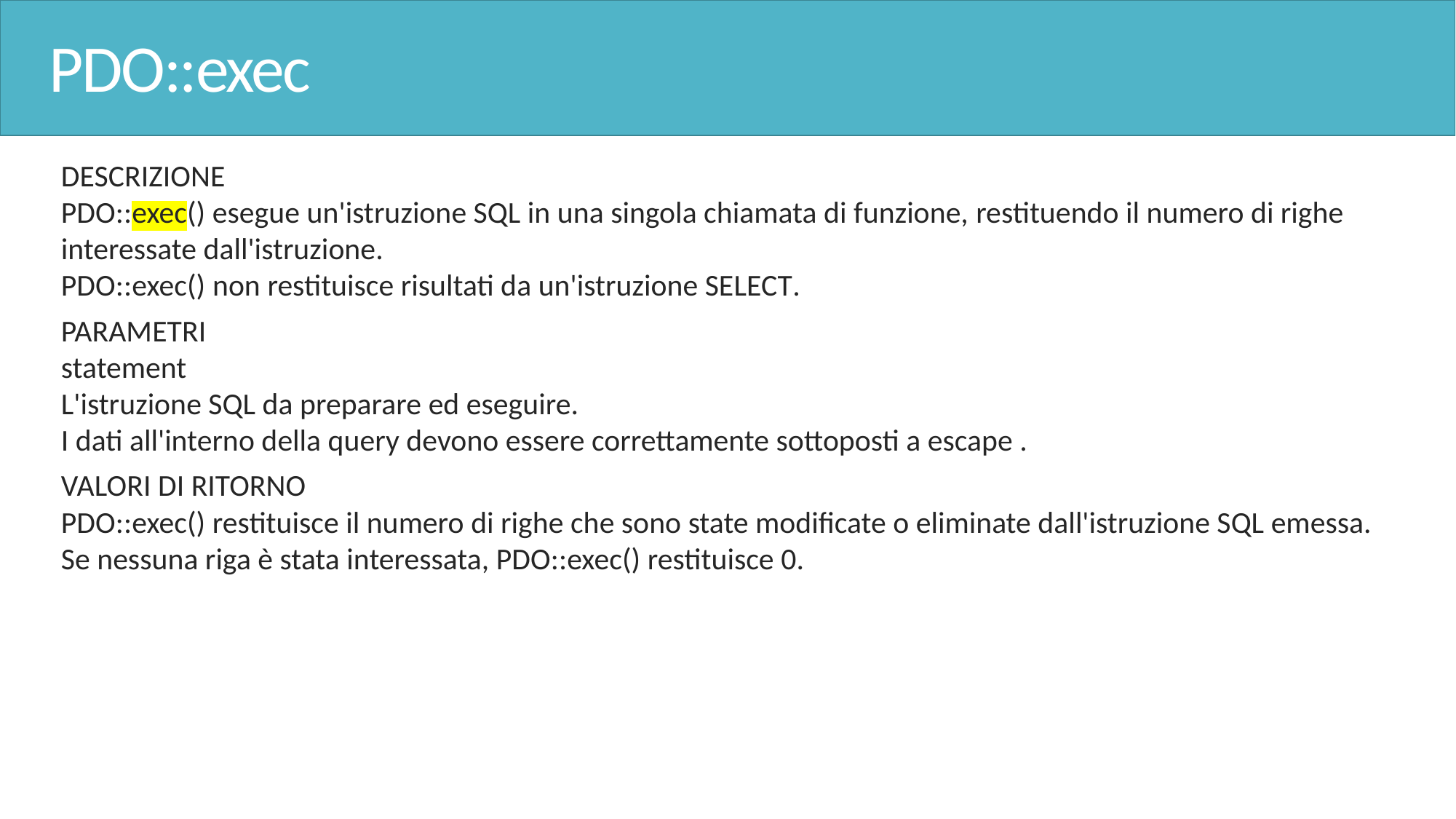

# PDO::exec
DESCRIZIONE
PDO::exec() esegue un'istruzione SQL in una singola chiamata di funzione, restituendo il numero di righe interessate dall'istruzione.
PDO::exec() non restituisce risultati da un'istruzione SELECT.
PARAMETRI
statement
L'istruzione SQL da preparare ed eseguire.
I dati all'interno della query devono essere correttamente sottoposti a escape .
VALORI DI RITORNO
PDO::exec() restituisce il numero di righe che sono state modificate o eliminate dall'istruzione SQL emessa. Se nessuna riga è stata interessata, PDO::exec() restituisce 0.